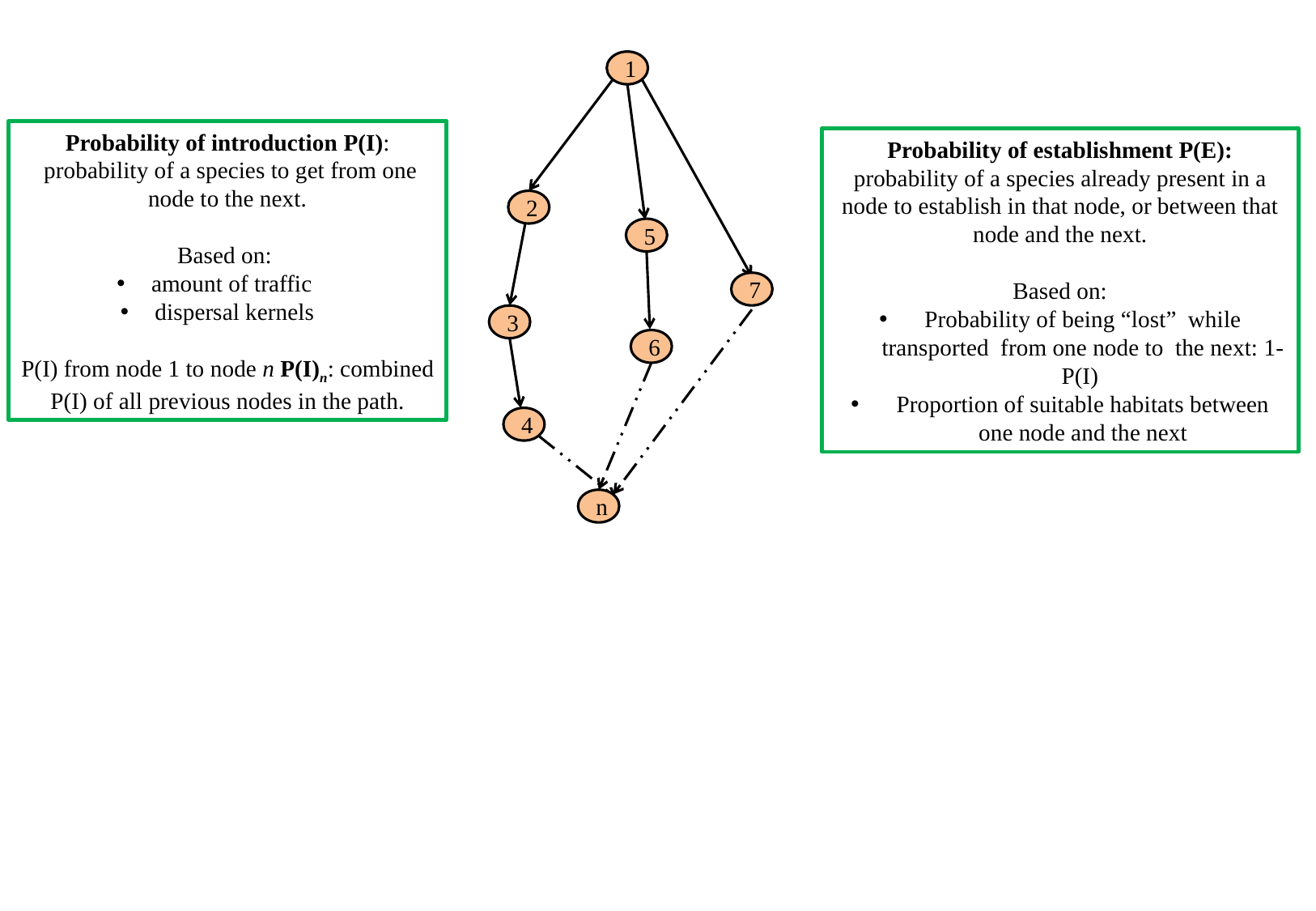

1
2
5
7
3
6
4
n
Probability of introduction P(I):
 probability of a species to get from one node to the next.

Based on:
 amount of traffic
 dispersal kernels

P(I) from node 1 to node n P(I)n: combined P(I) of all previous nodes in the path.
Probability of establishment P(E):
probability of a species already present in a node to establish in that node, or between that node and the next.

Based on:
Probability of being “lost”  while transported  from one node to  the next: 1-P(I)
Proportion of suitable habitats between one node and the next